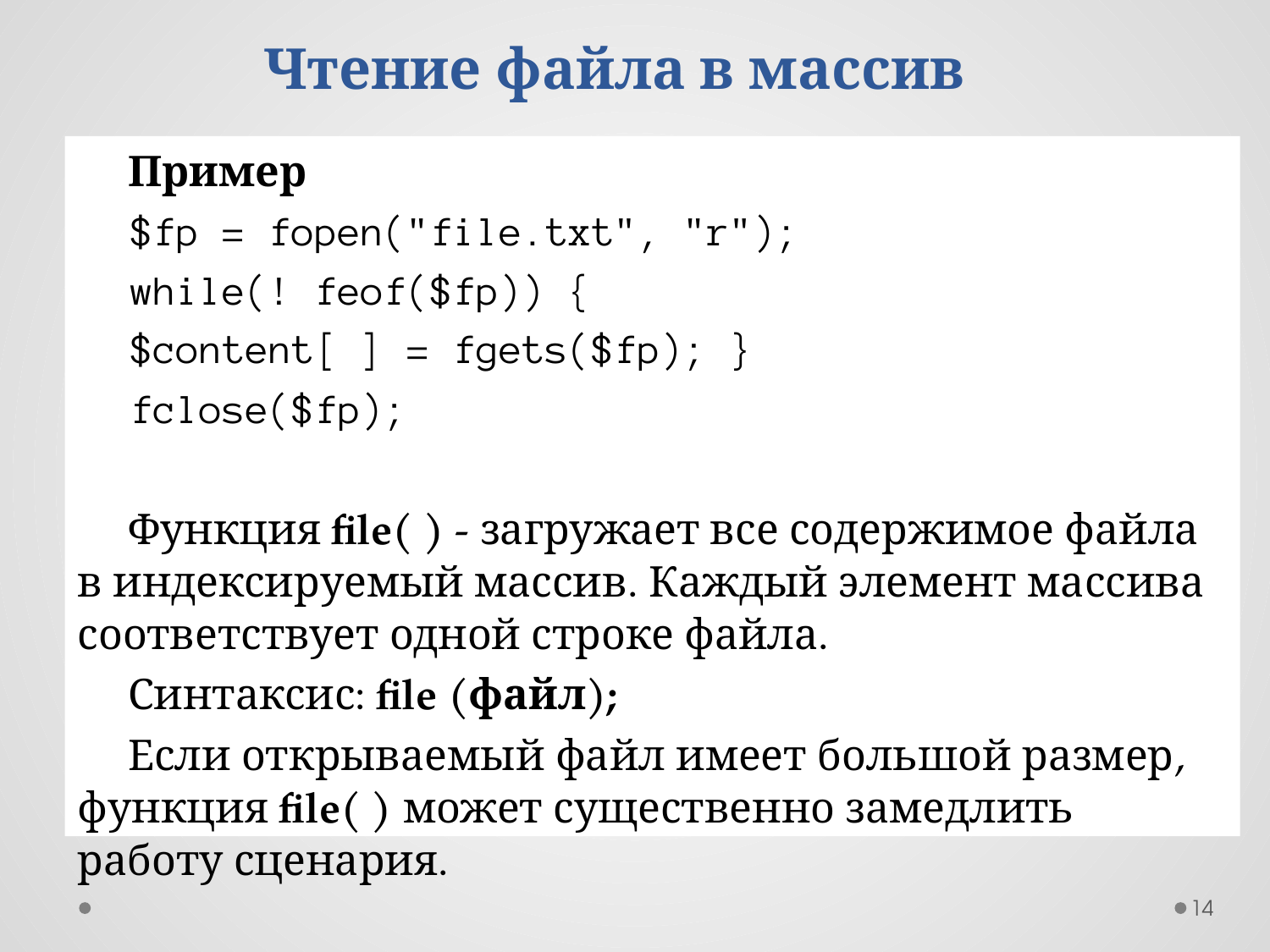

# Чтение файла в массив
Пример
$fp = fopen("file.txt", "r");
while(! feof($fp)) {
$content[ ] = fgets($fp); }
fclose($fp);

Функция file( ) - загружает все содержимое файла в индексируемый массив. Каждый элемент массива соответствует одной строке файла.
Синтаксис: file (файл)‏;
Если открываемый файл имеет большой размер, функция file( ) может существенно замедлить работу сценария.

14